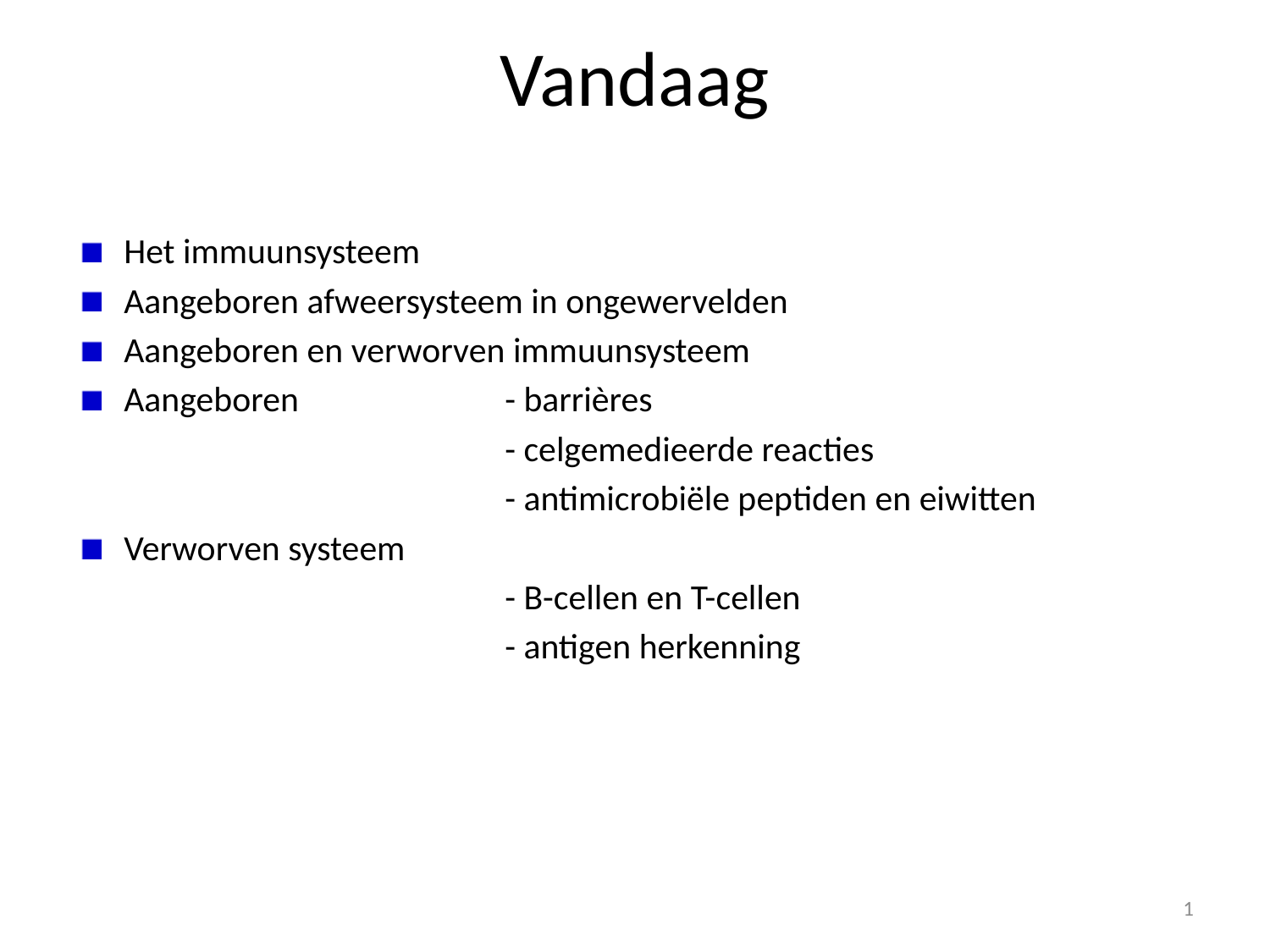

# Vandaag
Het immuunsysteem
Aangeboren afweersysteem in ongewervelden
Aangeboren en verworven immuunsysteem
Aangeboren		- barrières
				- celgemedieerde reacties
				- antimicrobiële peptiden en eiwitten
Verworven systeem
				- B-cellen en T-cellen
				- antigen herkenning

1